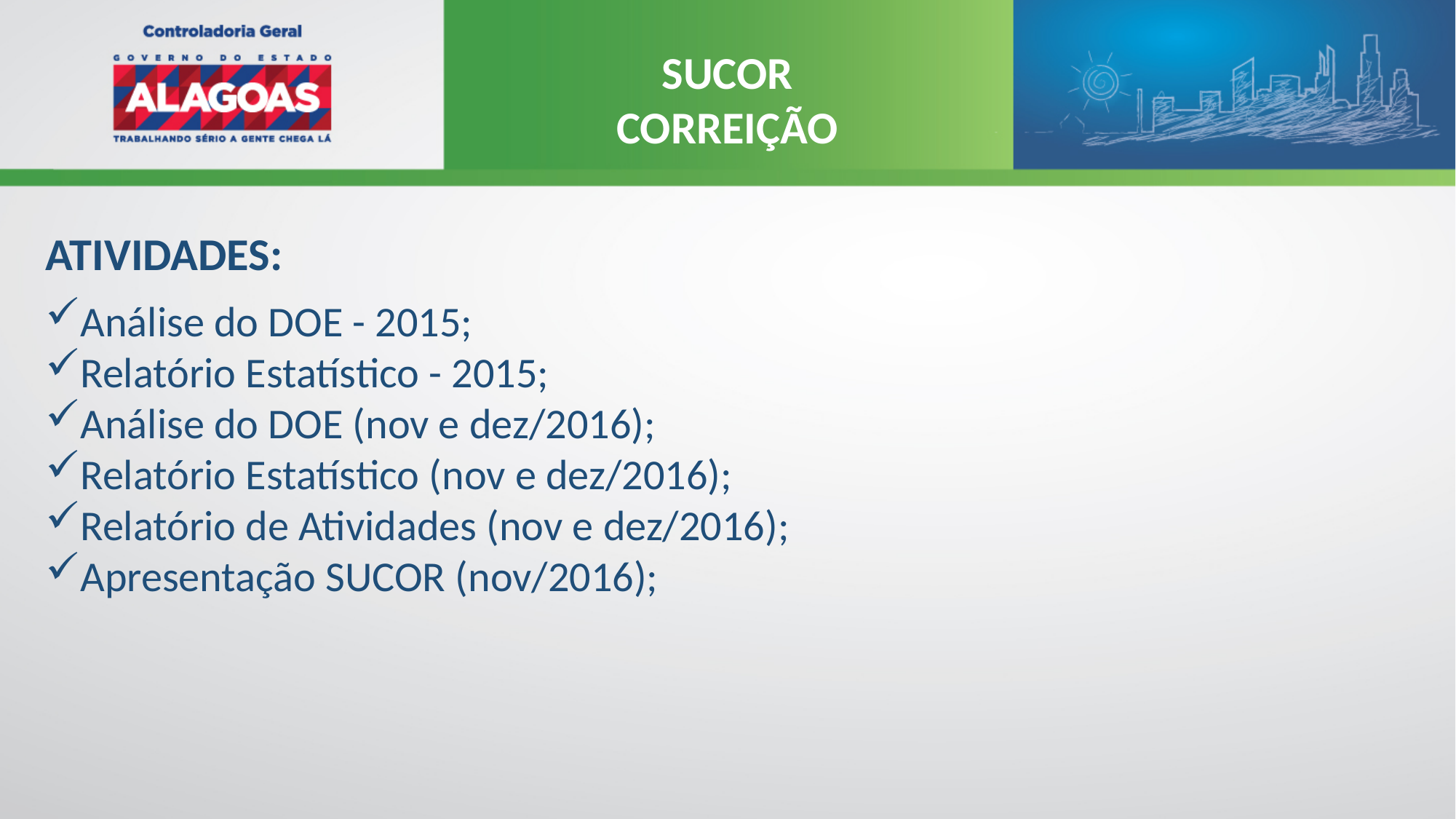

SUCOR
CORREIÇÃO
ATIVIDADES:
Análise do DOE - 2015;
Relatório Estatístico - 2015;
Análise do DOE (nov e dez/2016);
Relatório Estatístico (nov e dez/2016);
Relatório de Atividades (nov e dez/2016);
Apresentação SUCOR (nov/2016);